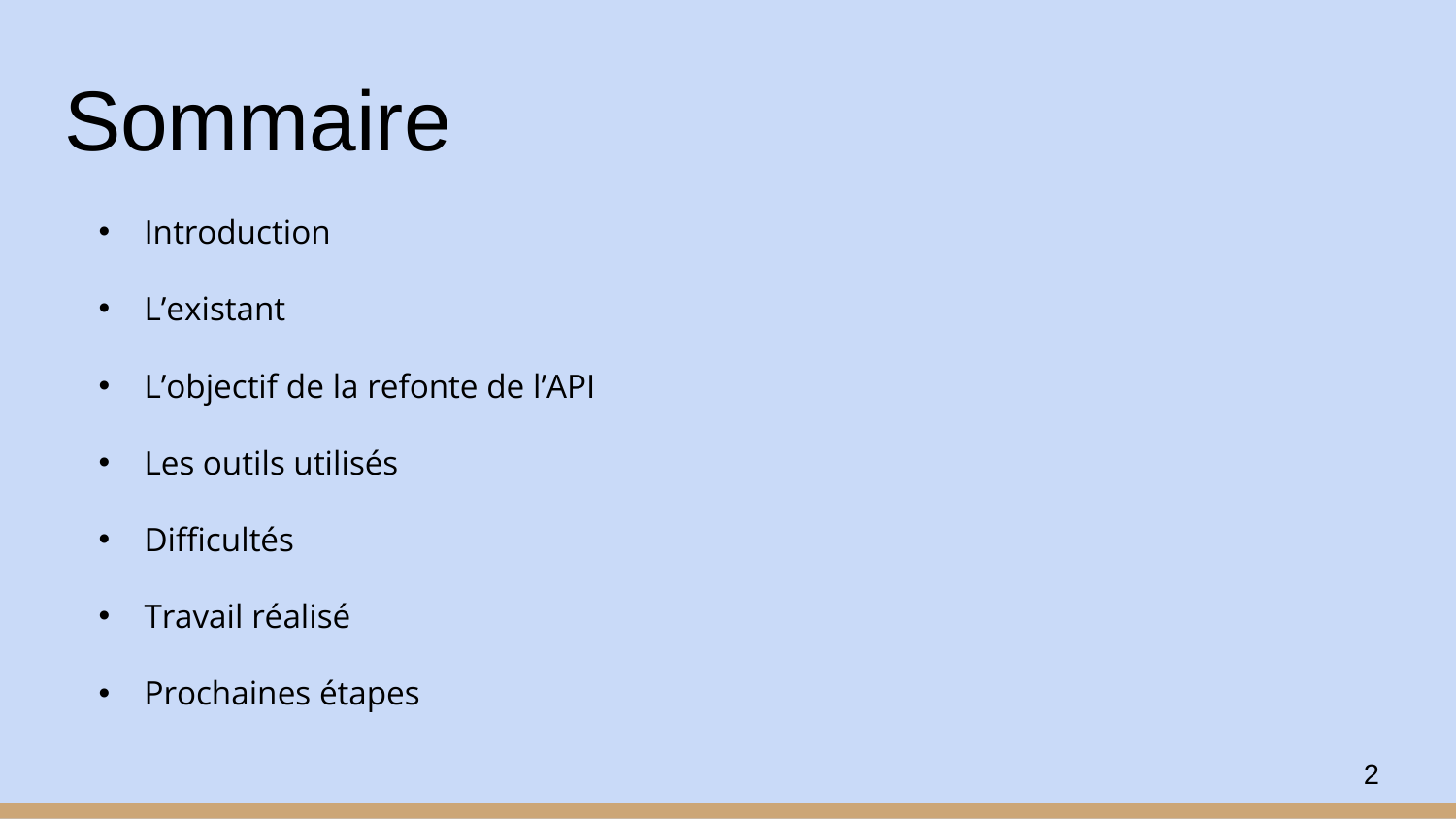

# Sommaire
Introduction
L’existant
L’objectif de la refonte de l’API
Les outils utilisés
Difficultés
Travail réalisé
Prochaines étapes

2